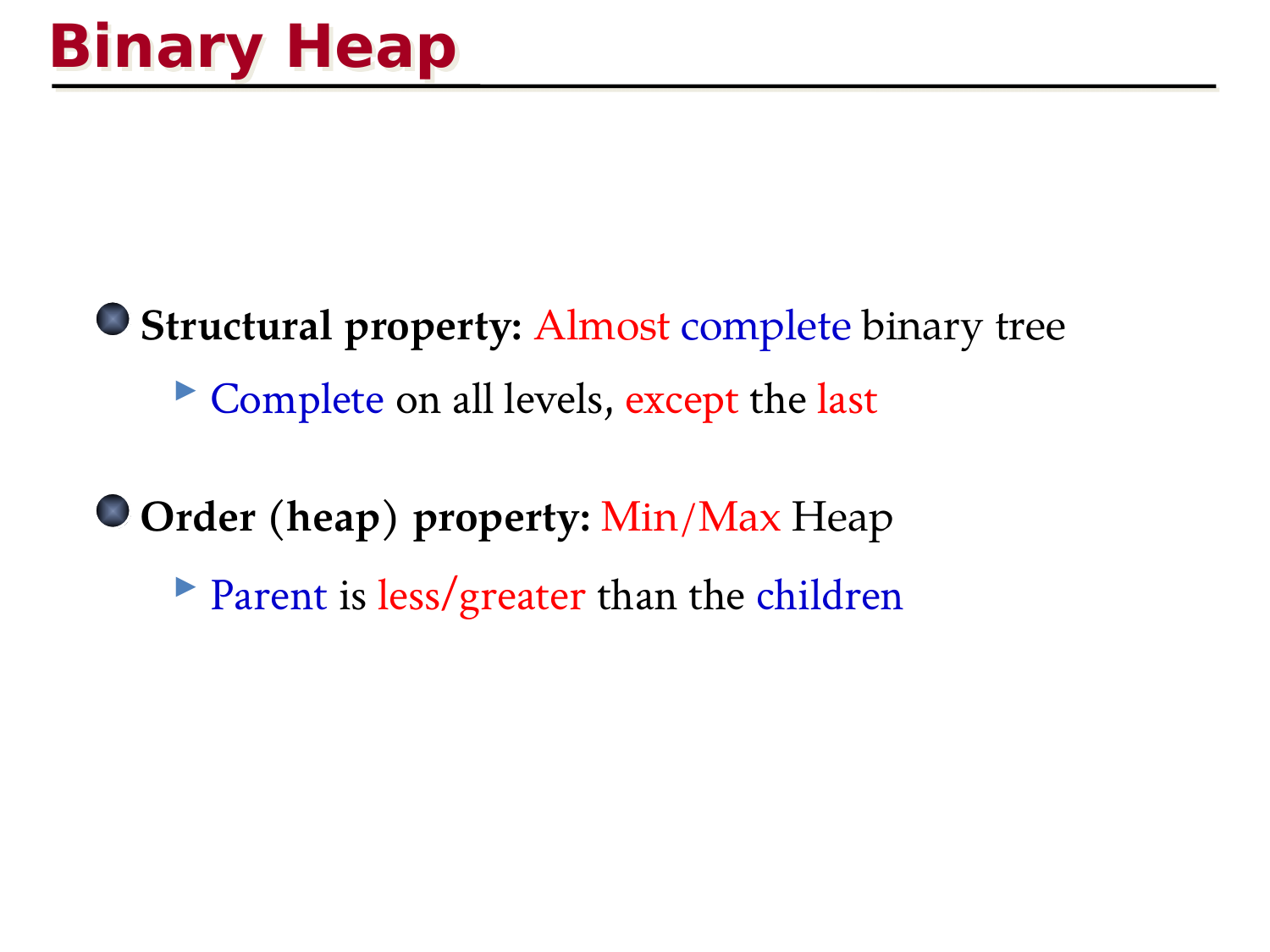

Binary Heap

Structural property: Almost complete binary tree

 Complete on all levels, except the last
Order (heap) property: Min/Max Heap

 Parent is less/greater than the children